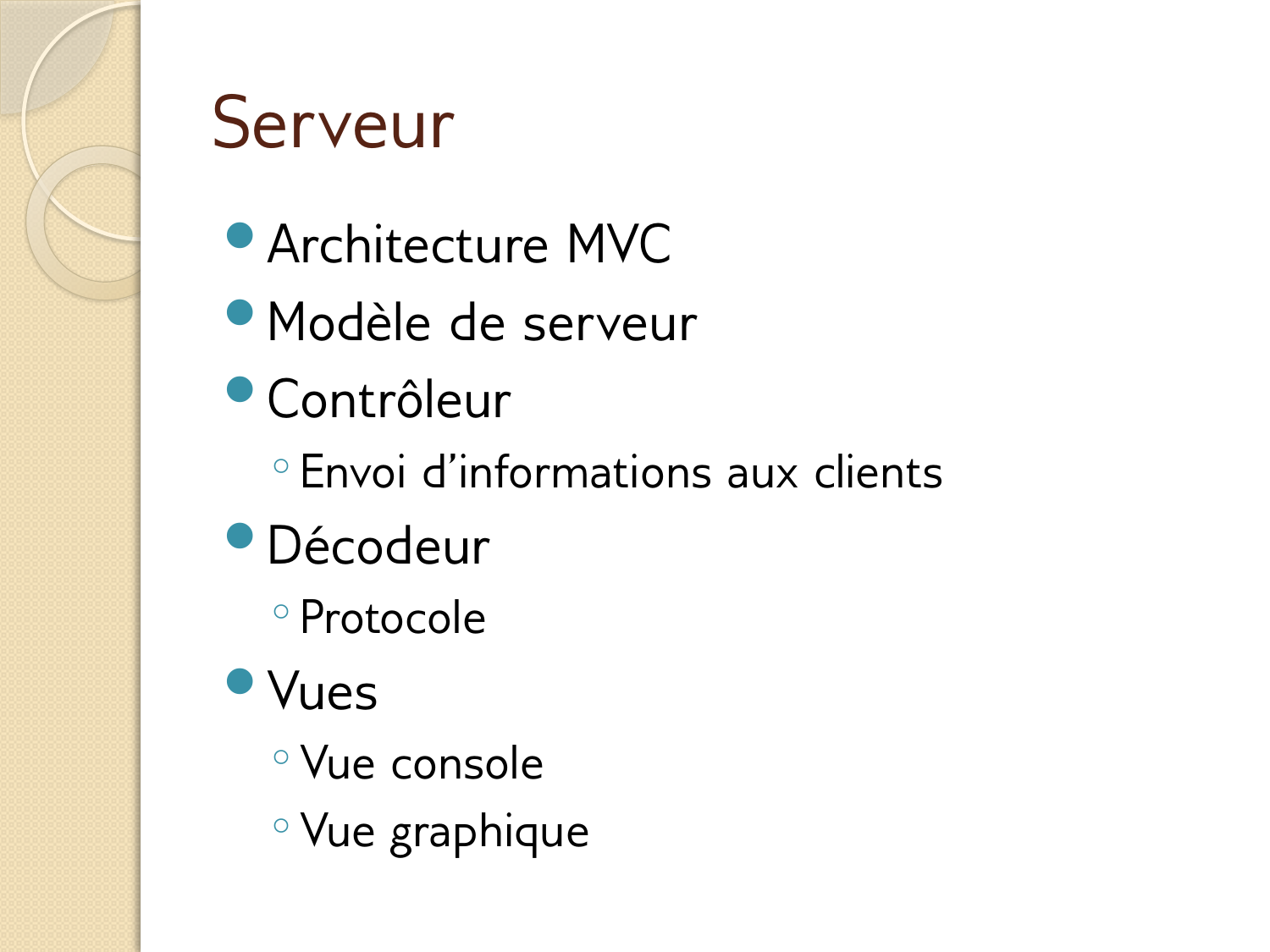

# Serveur
Architecture MVC
Modèle de serveur
Contrôleur
Envoi d’informations aux clients
Décodeur
Protocole
Vues
Vue console
Vue graphique